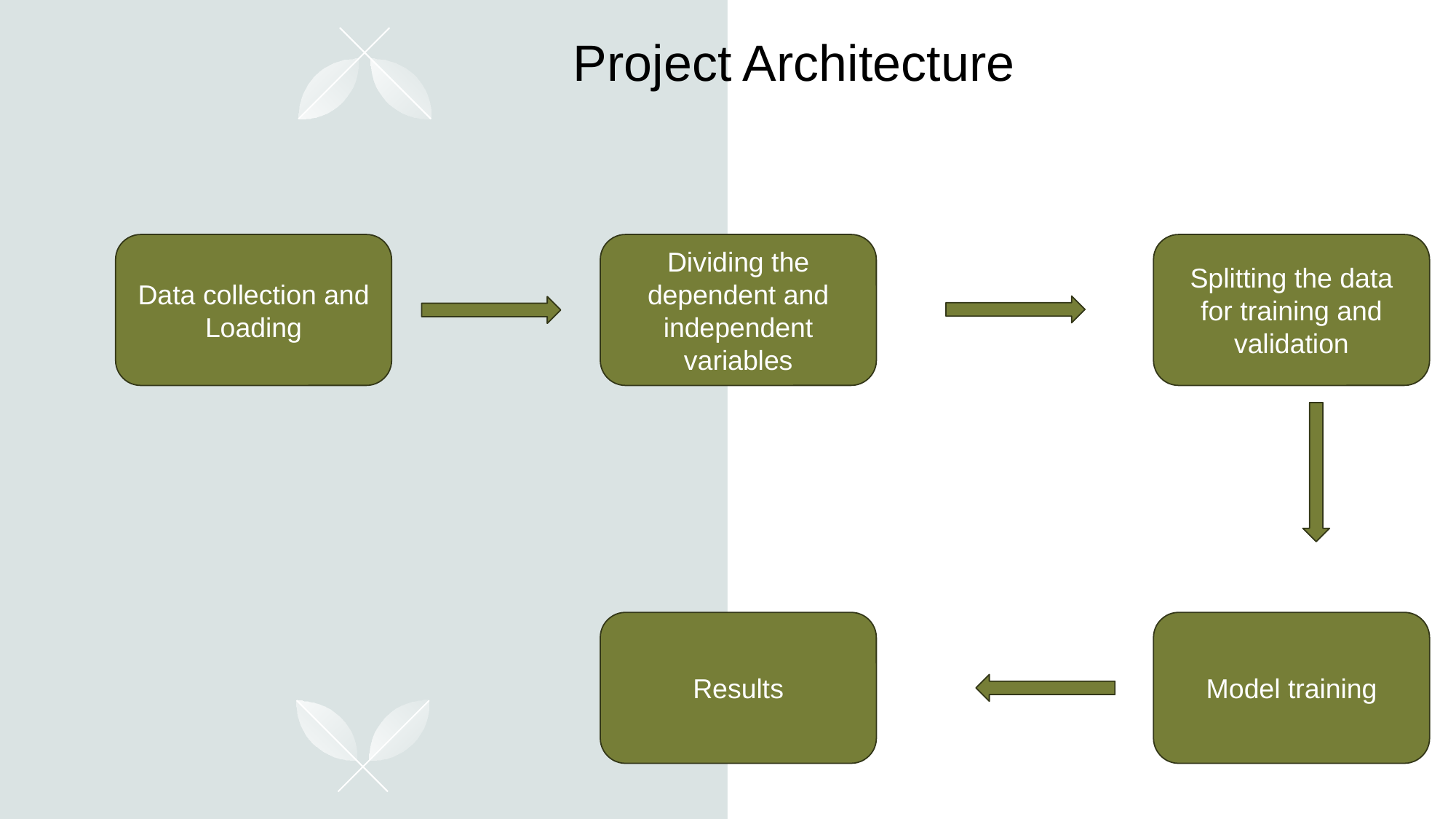

# Project Architecture
Data collection and Loading
Dividing the dependent and independent variables
Splitting the data for training and validation

Results
Model training